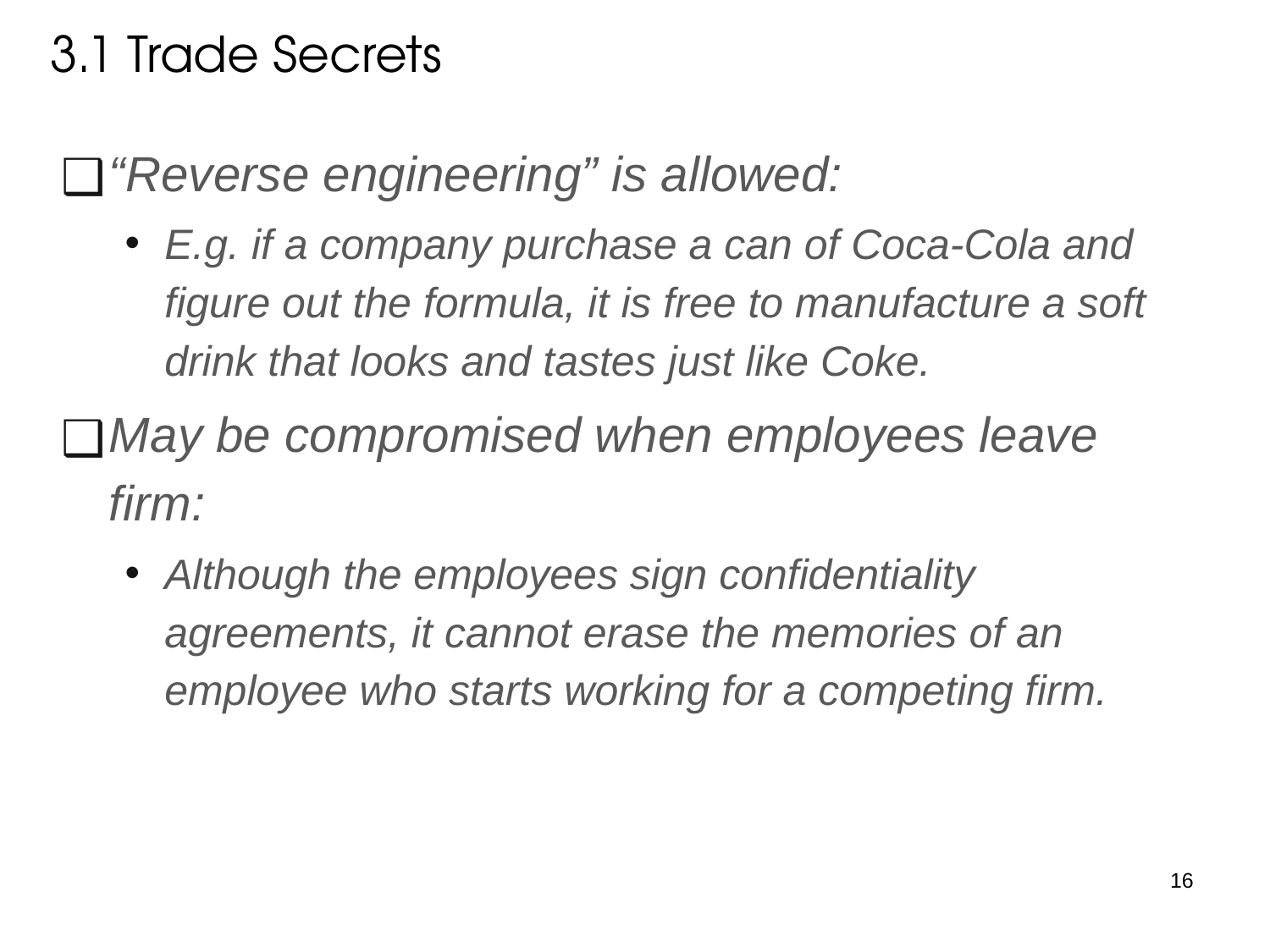

# 3.1 Trade Secrets
“Reverse engineering” is allowed:
E.g. if a company purchase a can of Coca-Cola and figure out the formula, it is free to manufacture a soft drink that looks and tastes just like Coke.
May be compromised when employees leave firm:
Although the employees sign confidentiality agreements, it cannot erase the memories of an employee who starts working for a competing firm.
16